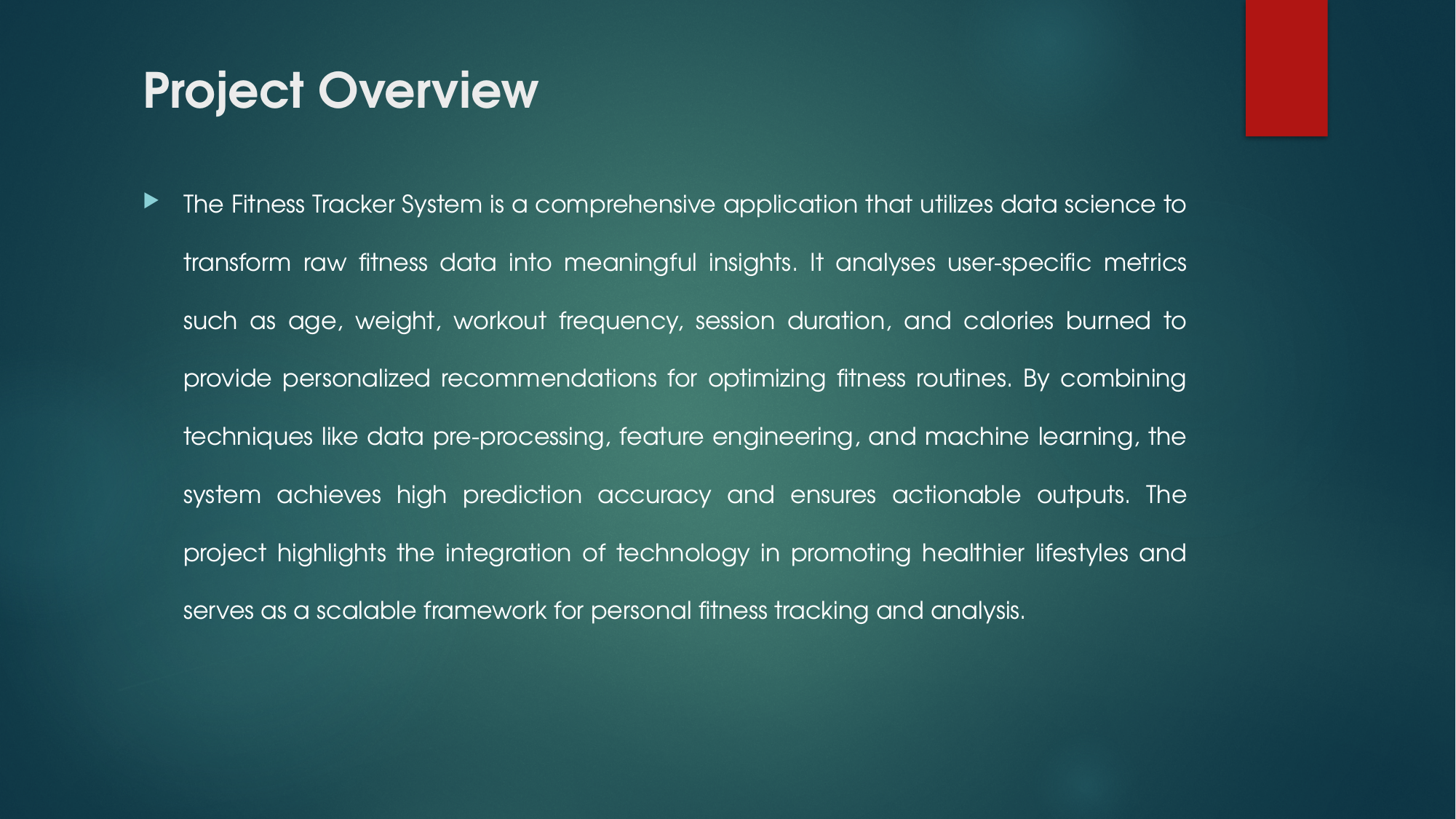

# Project Overview
The Fitness Tracker System is a comprehensive application that utilizes data science to transform raw fitness data into meaningful insights. It analyses user-specific metrics such as age, weight, workout frequency, session duration, and calories burned to provide personalized recommendations for optimizing fitness routines. By combining techniques like data pre-processing, feature engineering, and machine learning, the system achieves high prediction accuracy and ensures actionable outputs. The project highlights the integration of technology in promoting healthier lifestyles and serves as a scalable framework for personal fitness tracking and analysis.